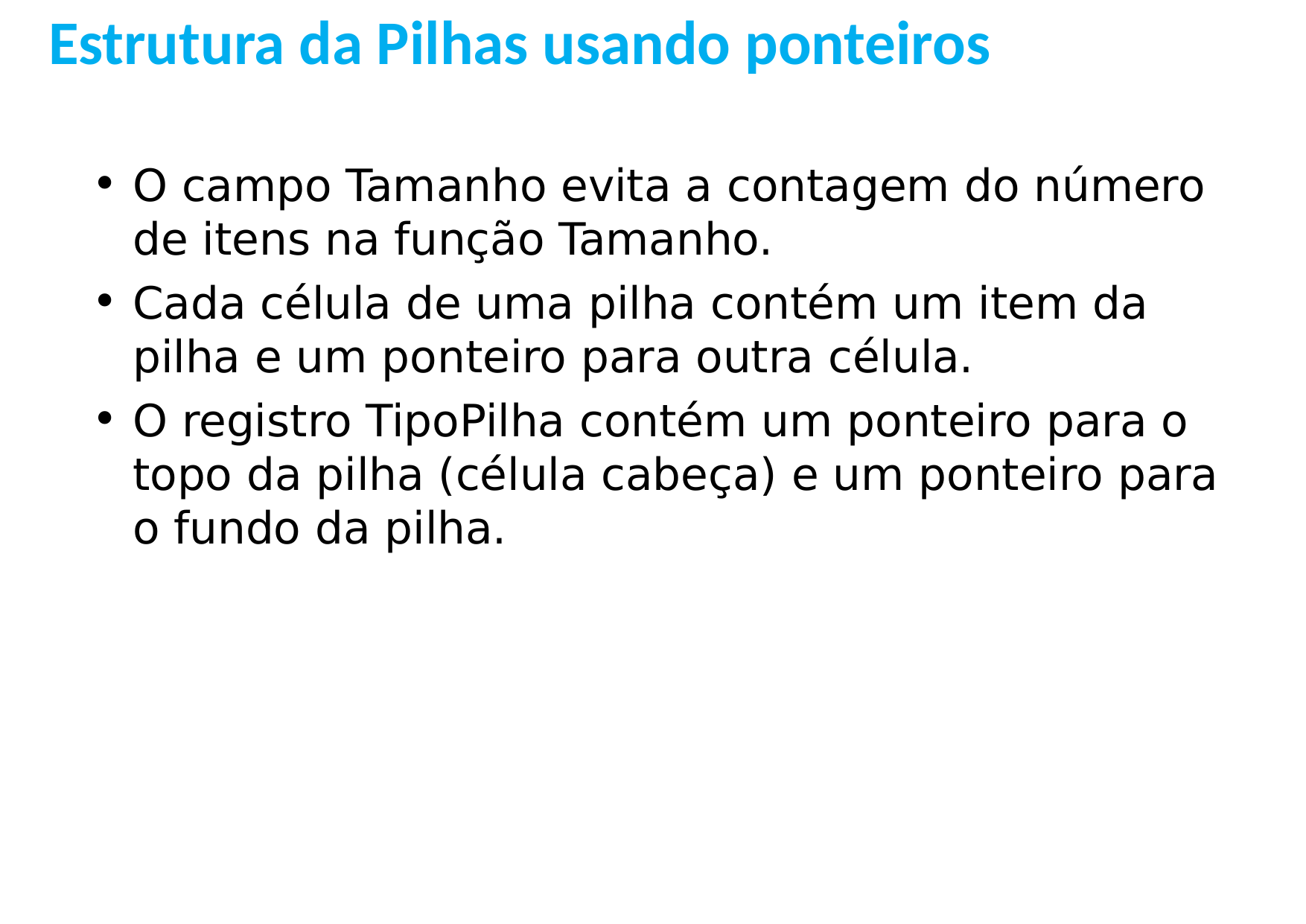

Estrutura da Pilhas usando ponteiros
O campo Tamanho evita a contagem do número de itens na função Tamanho.
Cada célula de uma pilha contém um item da pilha e um ponteiro para outra célula.
O registro TipoPilha contém um ponteiro para o topo da pilha (célula cabeça) e um ponteiro para o fundo da pilha.